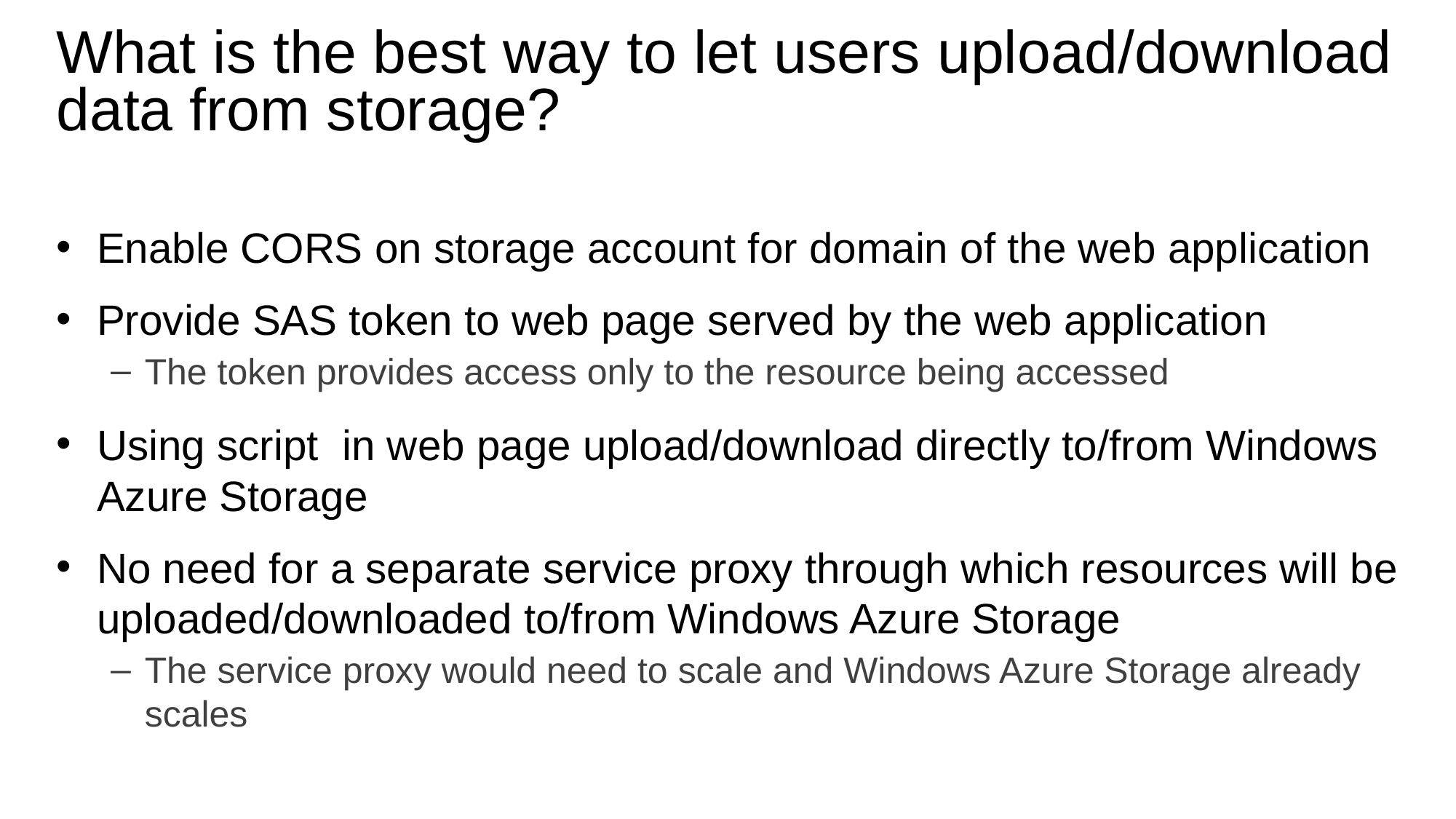

# What is the best way to let users upload/download data from storage?
Enable CORS on storage account for domain of the web application
Provide SAS token to web page served by the web application
The token provides access only to the resource being accessed
Using script  in web page upload/download directly to/from Windows Azure Storage
No need for a separate service proxy through which resources will be uploaded/downloaded to/from Windows Azure Storage
The service proxy would need to scale and Windows Azure Storage already scales